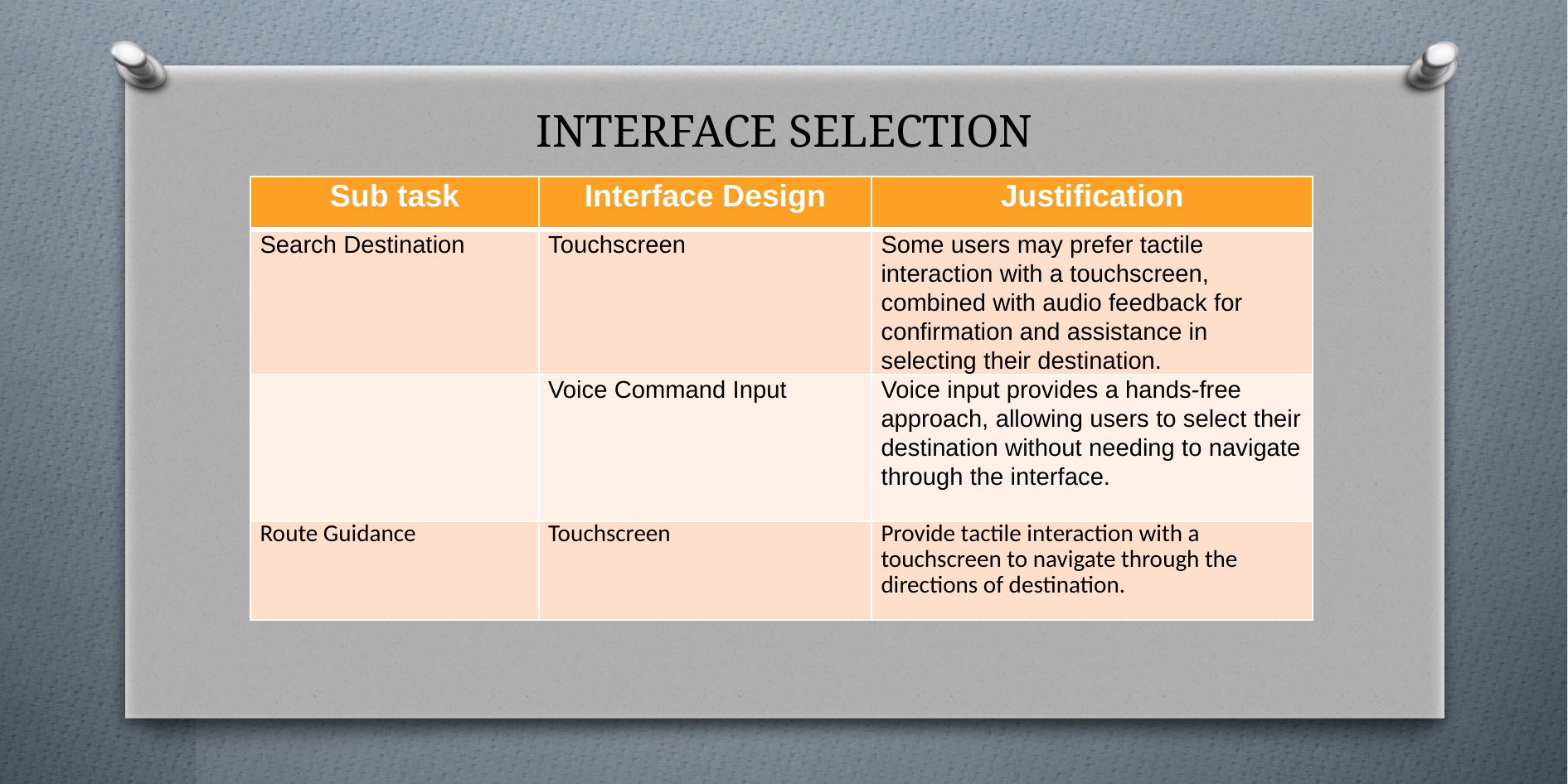

# INTERFACE SELECTION
| Sub task | Interface Design | Justification |
| --- | --- | --- |
| Search Destination | Touchscreen | Some users may prefer tactile interaction with a touchscreen, combined with audio feedback for confirmation and assistance in selecting their destination. |
|  | Voice Command Input | Voice input provides a hands-free approach, allowing users to select their destination without needing to navigate through the interface. |
| Route Guidance | Touchscreen | Provide tactile interaction with a touchscreen to navigate through the directions of destination. |